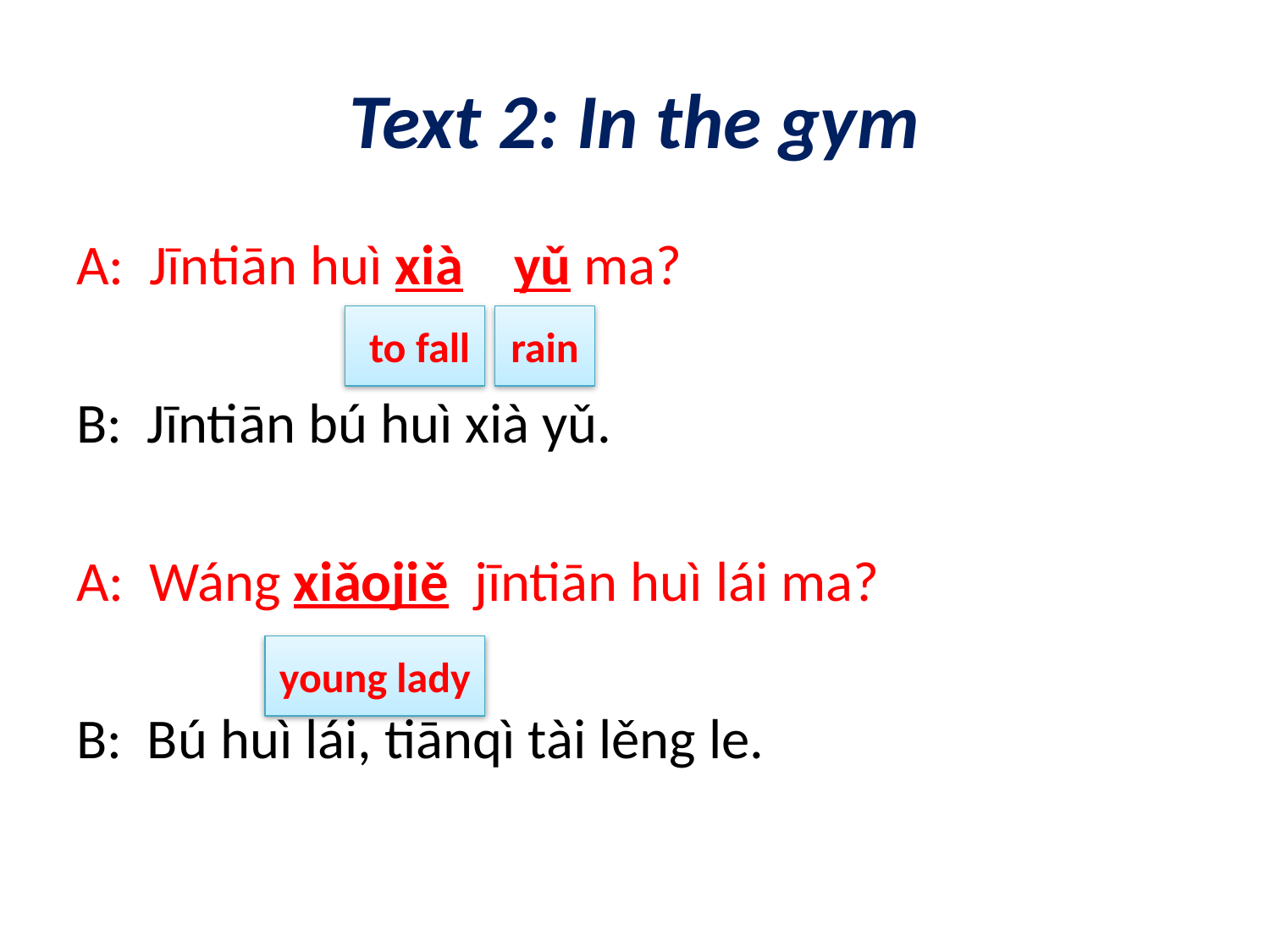

# Text 2: In the gym
A:  Jīntiān huì xià    yǔ ma?

B:  Jīntiān bú huì xià yǔ.

A:  Wáng xiǎojiě  jīntiān huì lái ma?

B:  Bú huì lái, tiānqì tài lěng le.
 to fall
rain
young lady